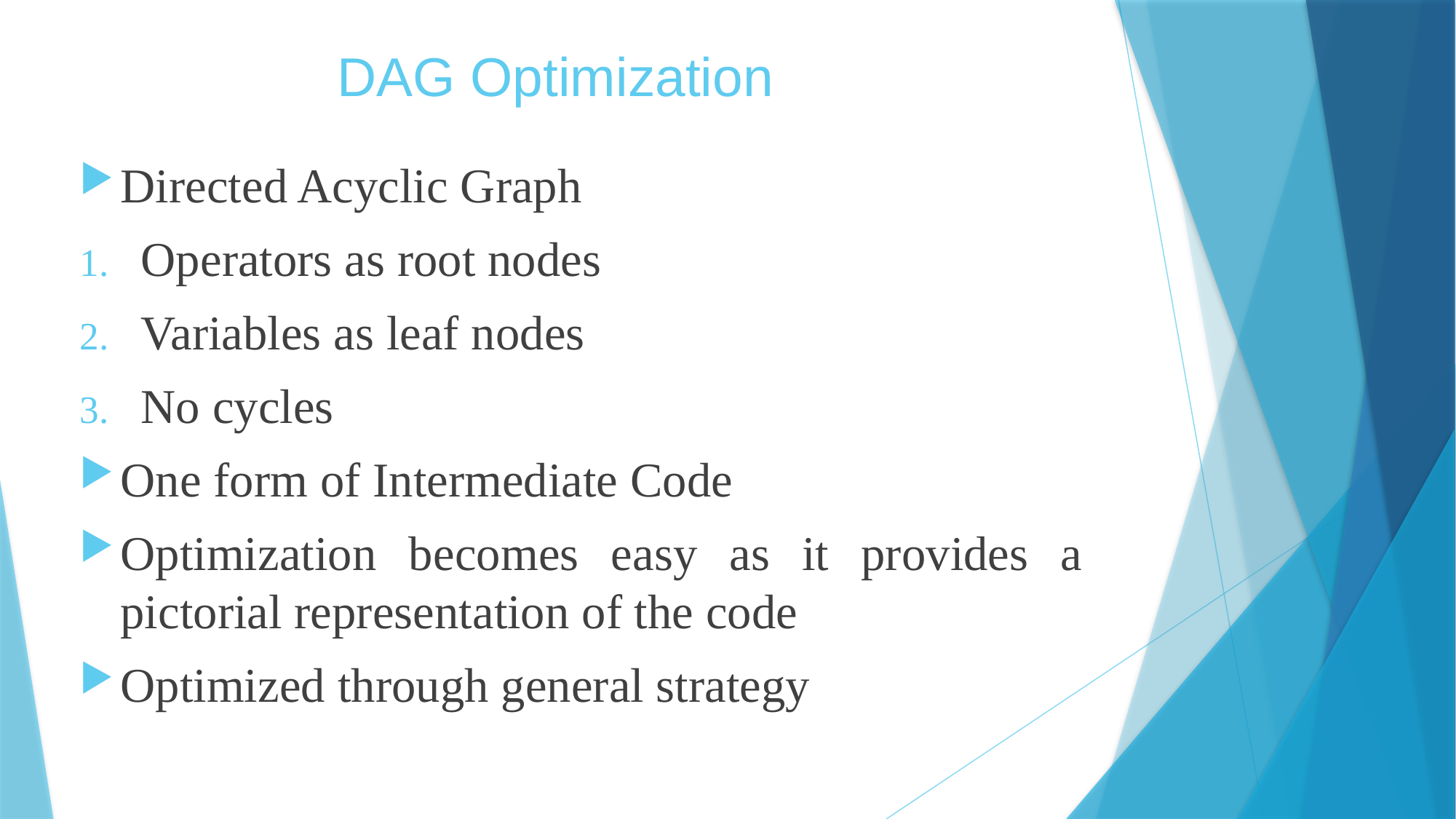

# DAG Optimization
Directed Acyclic Graph
Operators as root nodes
Variables as leaf nodes
No cycles
One form of Intermediate Code
Optimization becomes easy as it provides a pictorial representation of the code
Optimized through general strategy